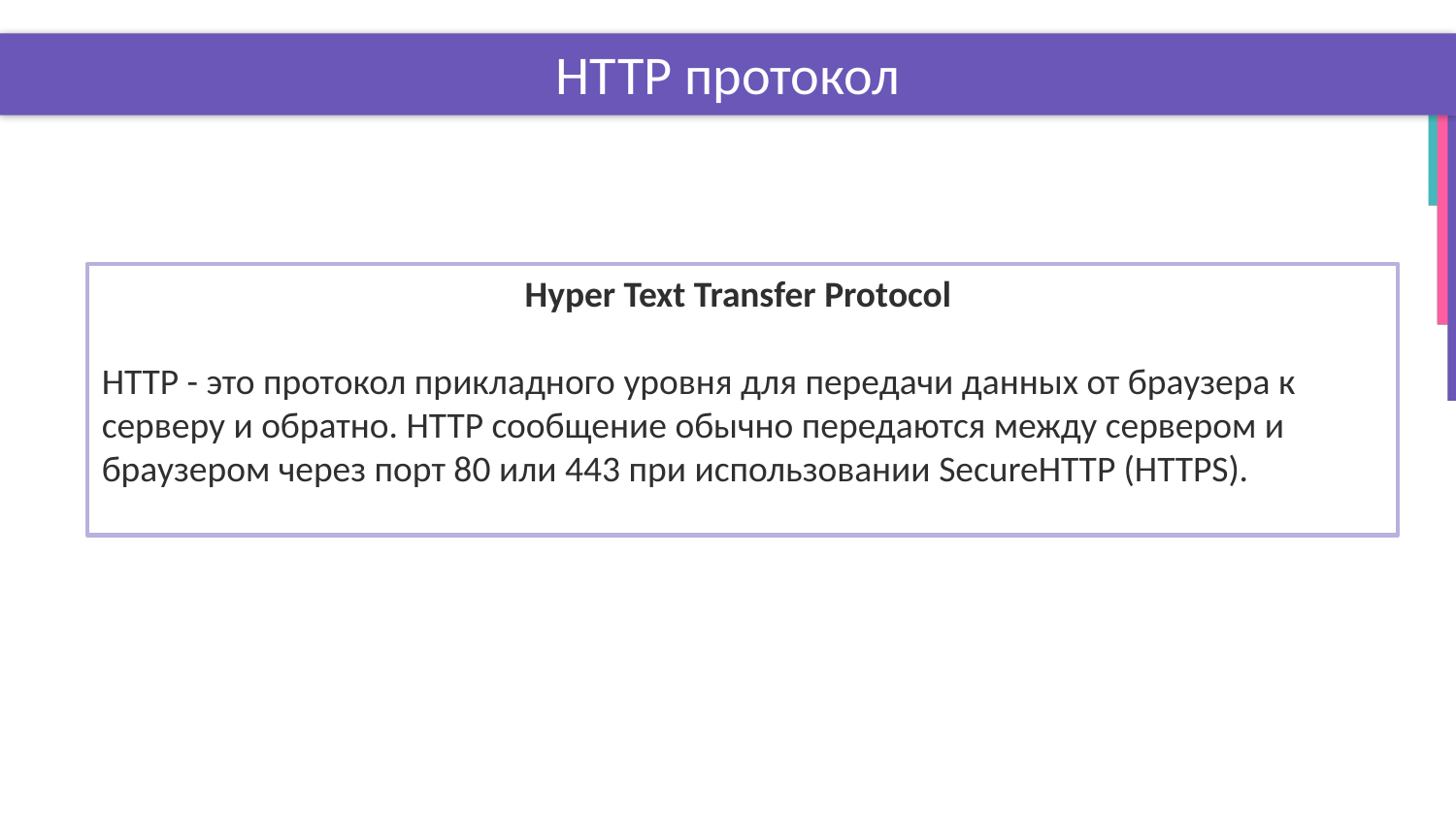

# HTTP протокол
Hyper Text Transfer Protocol

HTTP - это протокол прикладного уровня для передачи данных от браузера к серверу и обратно. HTTP сообщение обычно передаются между сервером и браузером через порт 80 или 443 при использовании SecureHTTP (HTTPS).